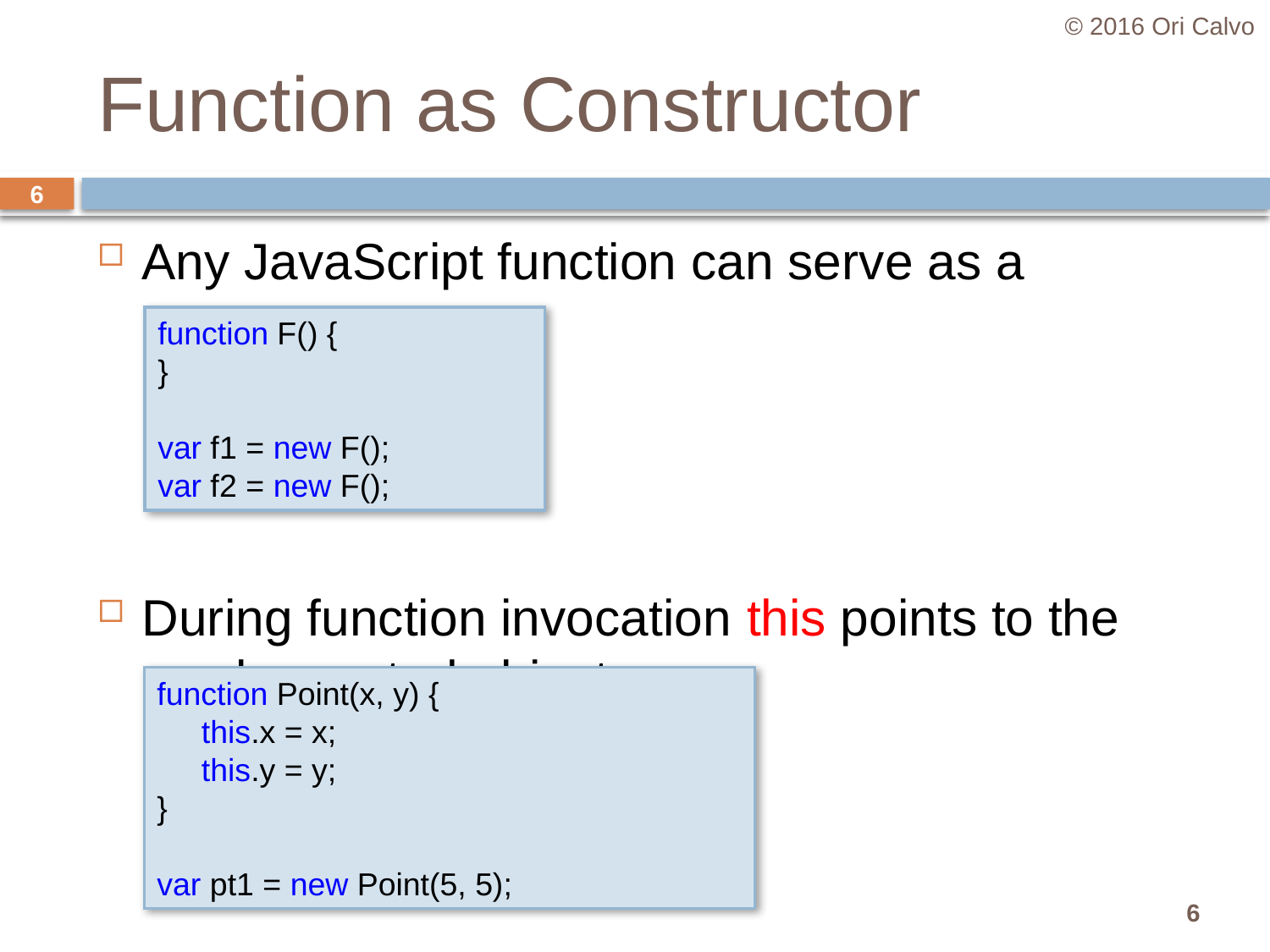

© 2016 Ori Calvo
# Function as Constructor
6
Any JavaScript function can serve as a constructor

During function invocation this points to the newly created object
function F() {
}

var f1 = new F();
var f2 = new F();
function Point(x, y) {
     this.x = x;
     this.y = y;
}

var pt1 = new Point(5, 5);